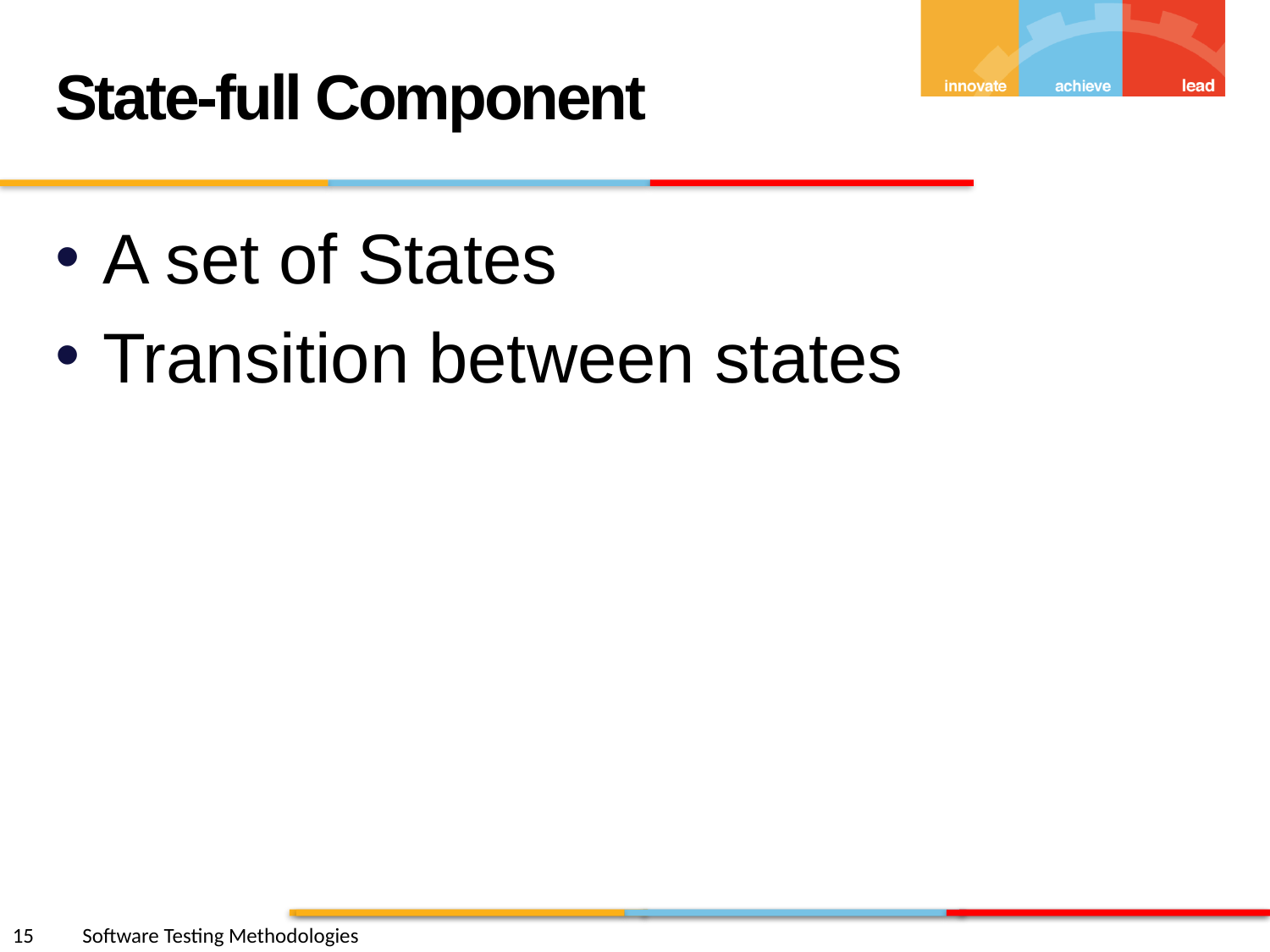

State-full Component
A set of States
Transition between states